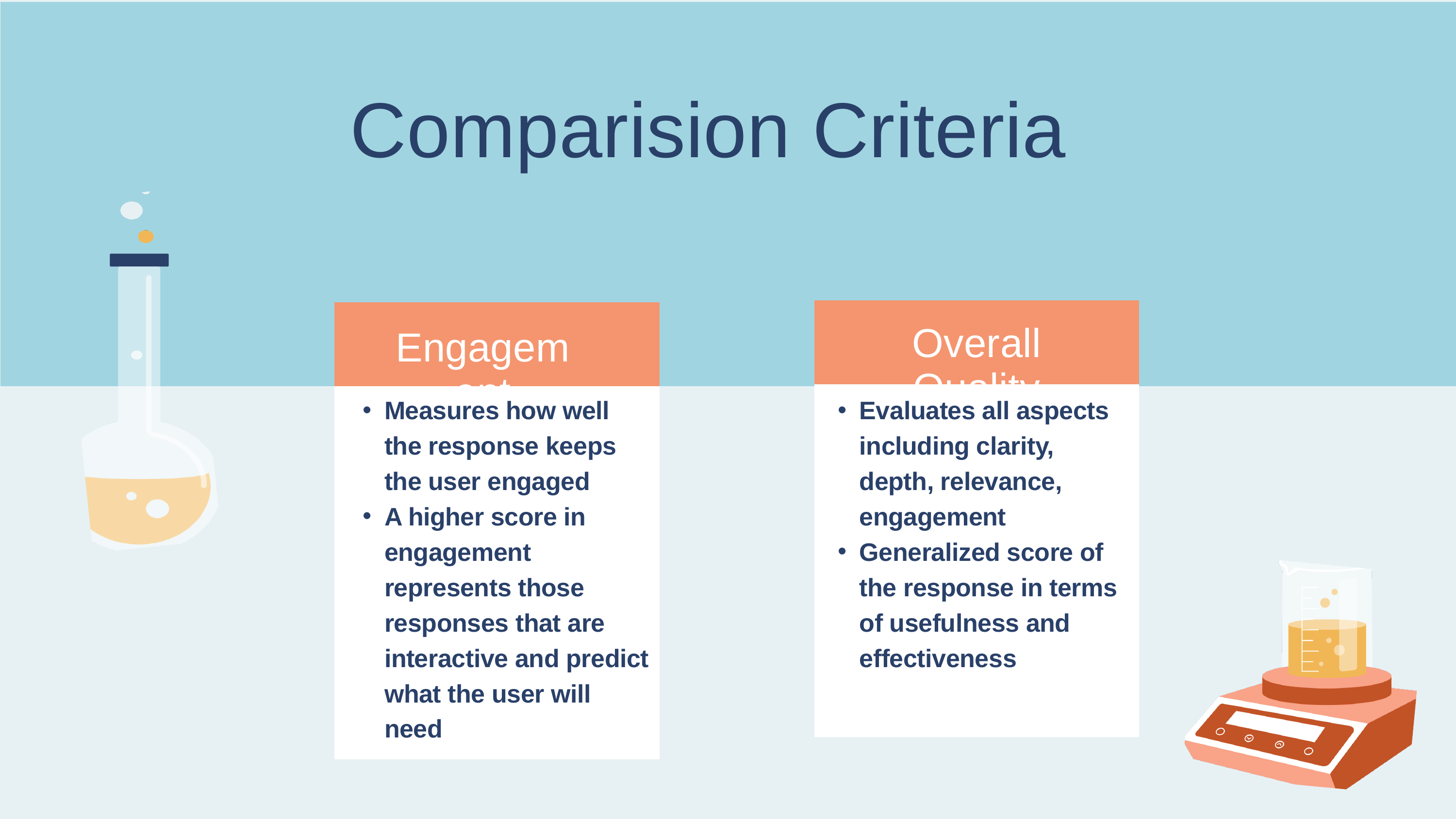

Comparision Criteria

Overall Quality
Engagement

Measures how well the response keeps the user engaged
A higher score in engagement represents those responses that are interactive and predict what the user will need
Evaluates all aspects including clarity, depth, relevance, engagement
Generalized score of the response in terms of usefulness and effectiveness